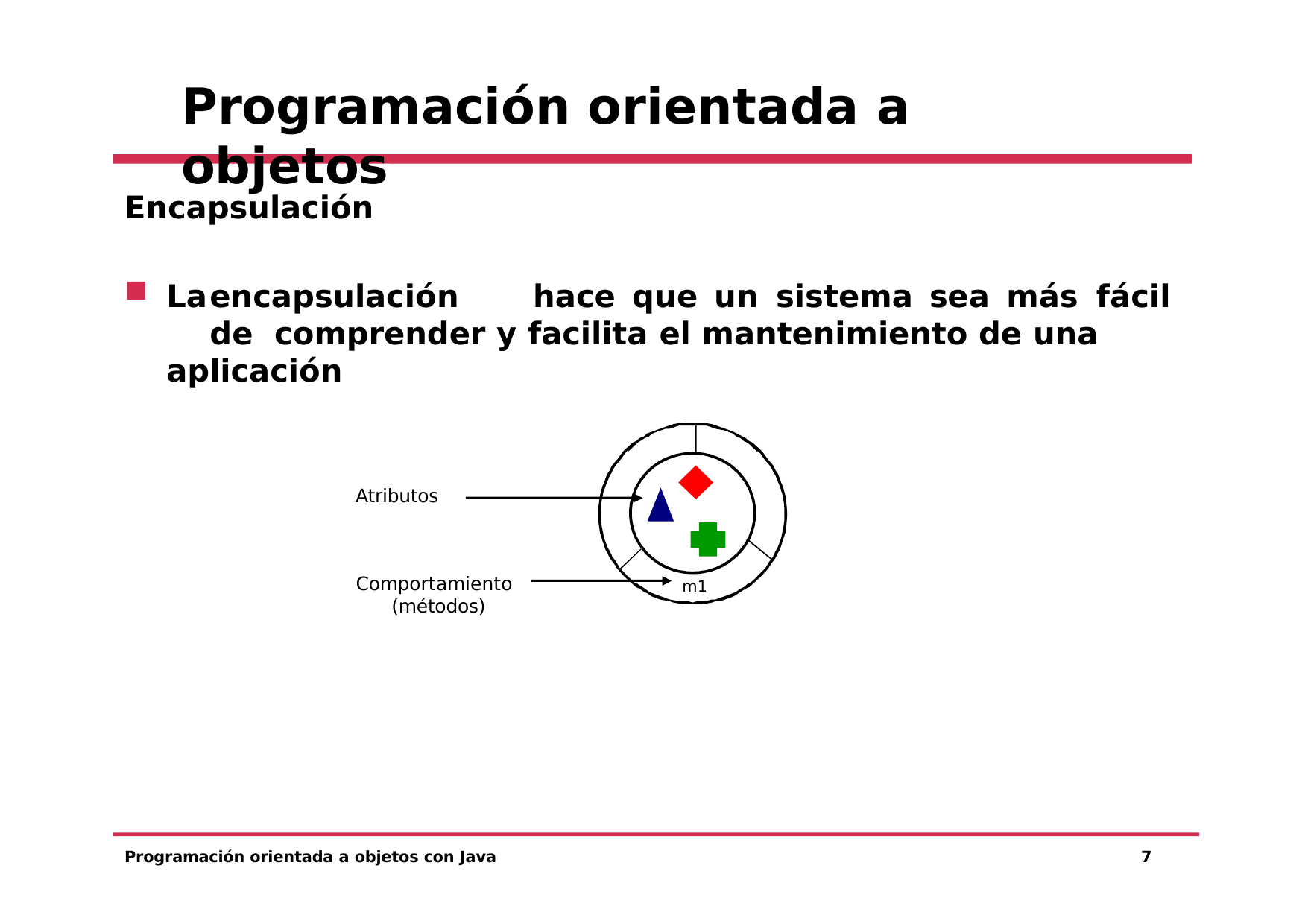

# Programación orientada a objetos
Encapsulación

La	encapsulación	hace	que	un	sistema	sea	más	fácil	de  comprender y facilita el mantenimiento de una aplicación

Atributos
Comportamiento  (métodos)
m1
Programación orientada a objetos con Java
7